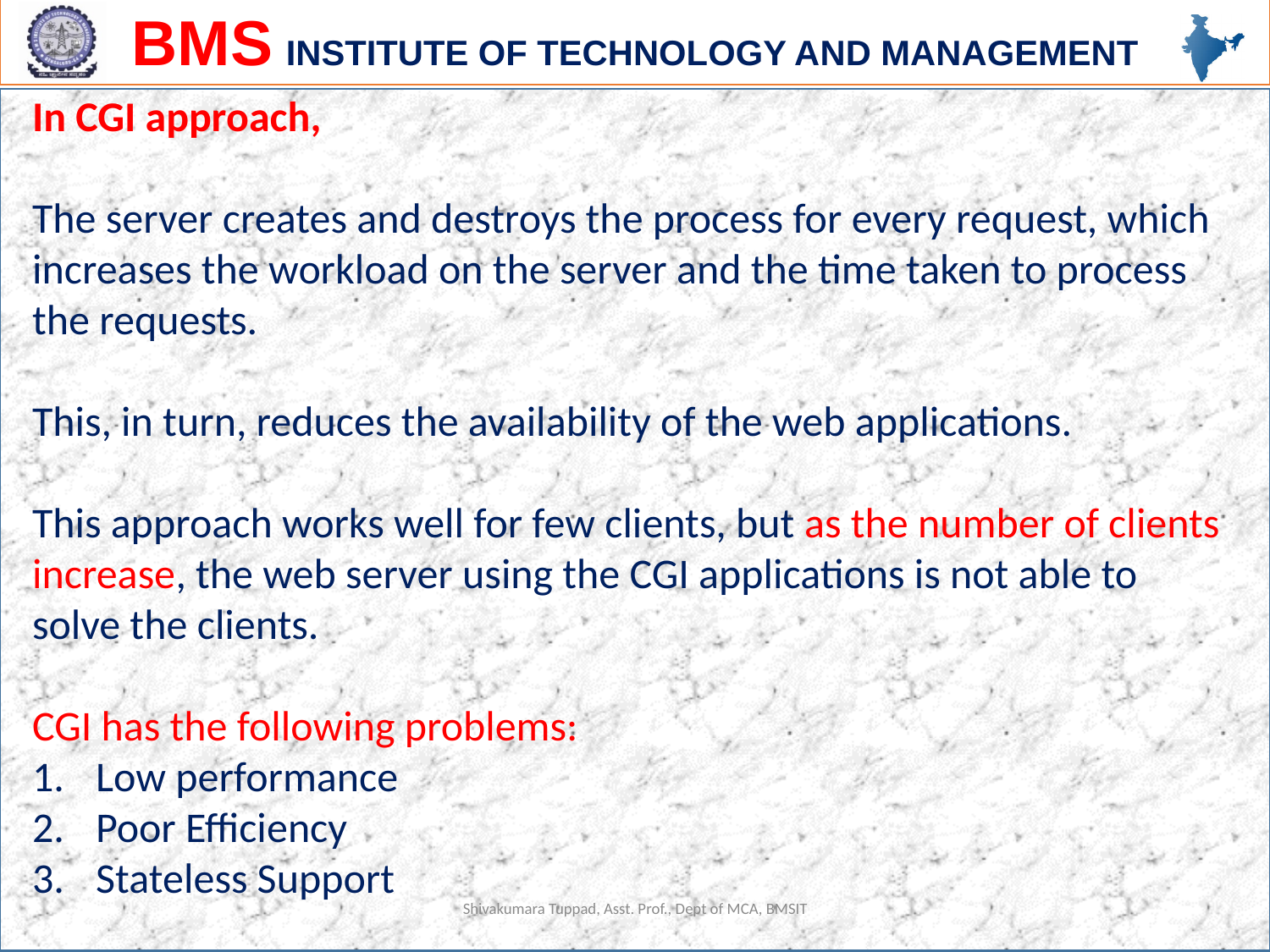

In CGI approach,

The server creates and destroys the process for every request, which increases the workload on the server and the time taken to process the requests.

This, in turn, reduces the availability of the web applications.

This approach works well for few clients, but as the number of clients increase, the web server using the CGI applications is not able to solve the clients.

CGI has the following problems:
Low performance
Poor Efficiency
Stateless Support

Shivakumara Tuppad, Asst. Prof., Dept of MCA, BMSIT